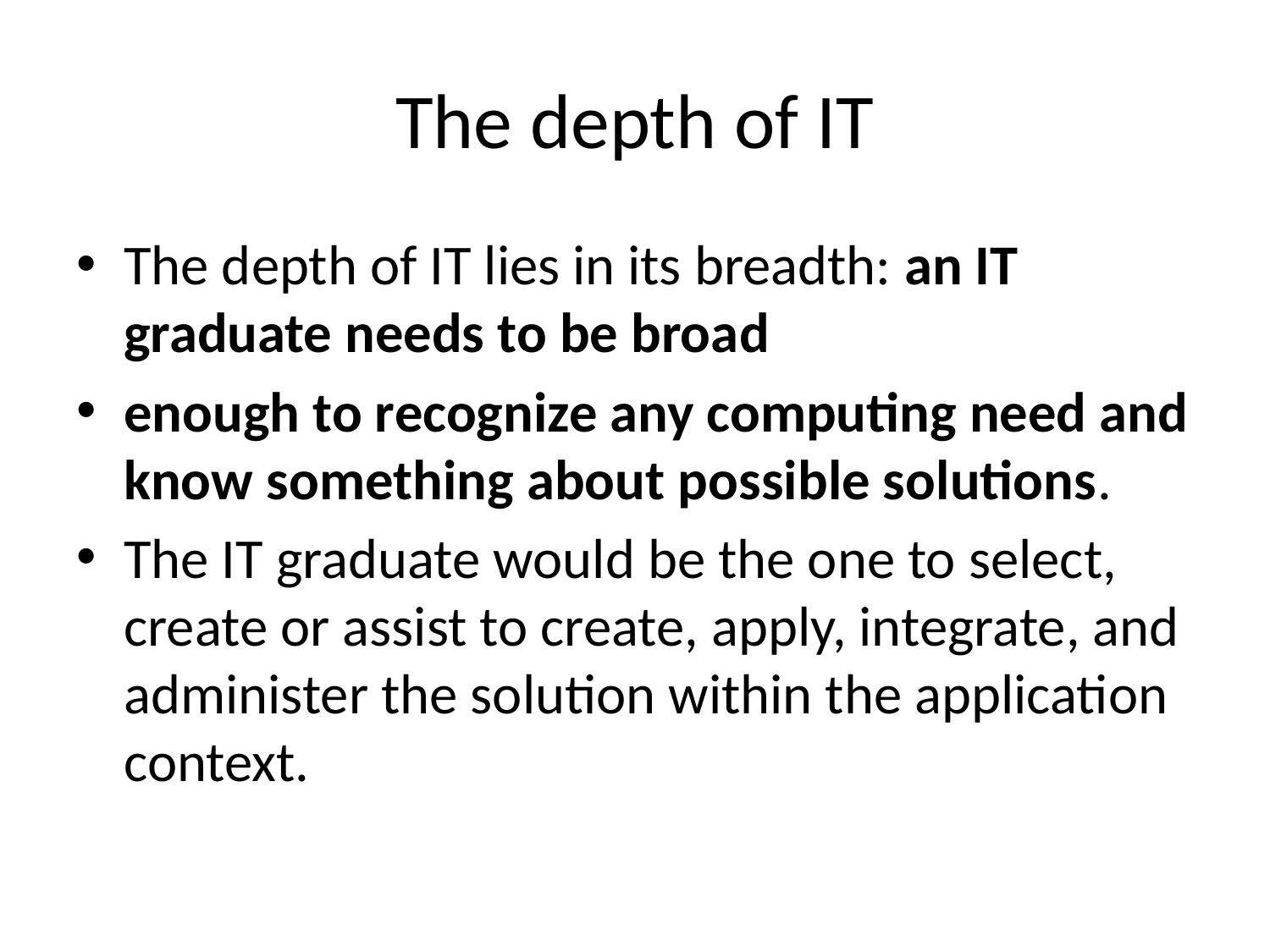

# The depth of IT
The depth of IT lies in its breadth: an IT graduate needs to be broad
enough to recognize any computing need and know something about possible solutions.
The IT graduate would be the one to select, create or assist to create, apply, integrate, and administer the solution within the application context.